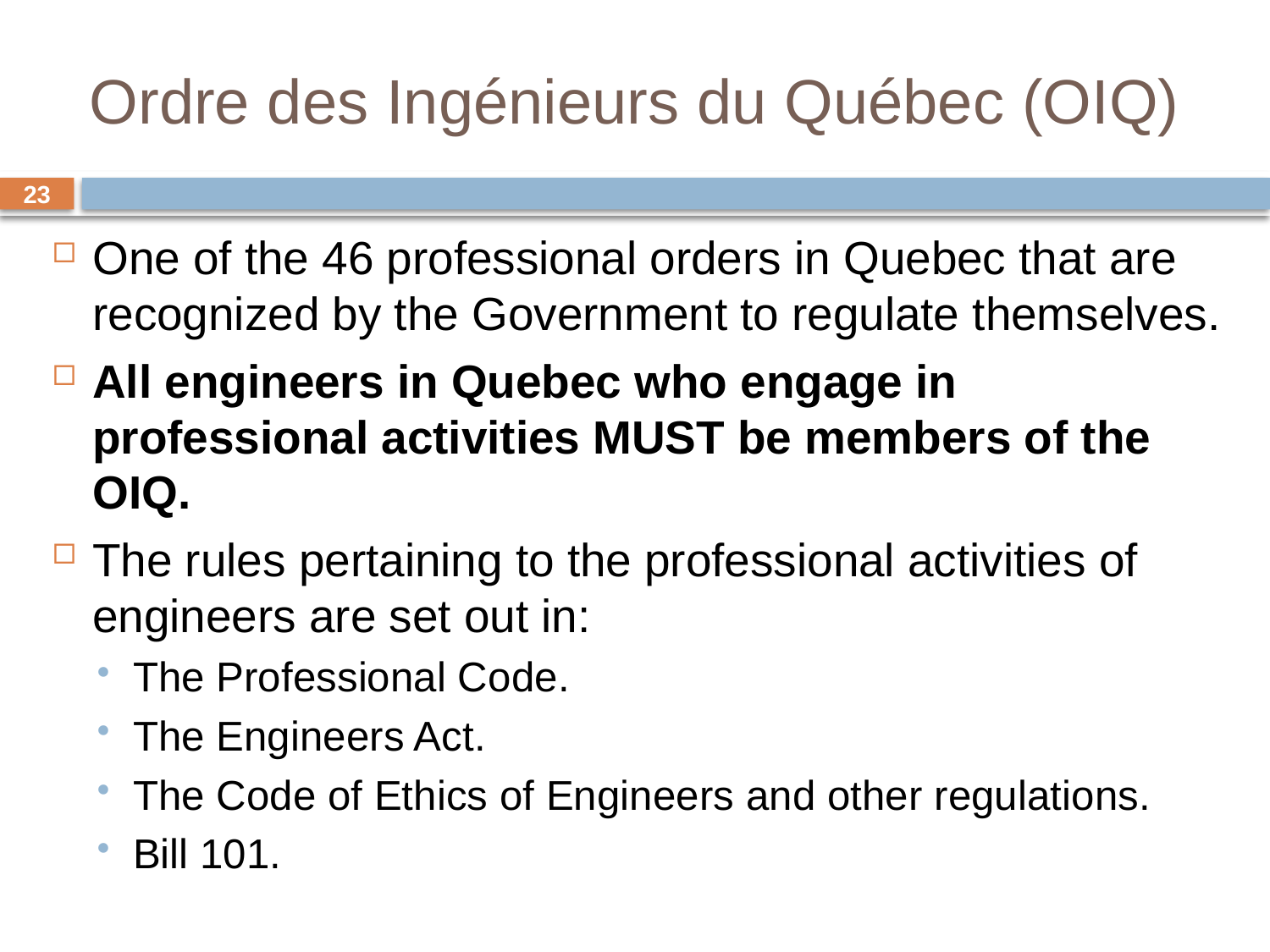

# Ordre des Ingénieurs du Québec (OIQ)
23
One of the 46 professional orders in Quebec that are recognized by the Government to regulate themselves.
All engineers in Quebec who engage in professional activities MUST be members of the OIQ.
The rules pertaining to the professional activities of engineers are set out in:
The Professional Code.
The Engineers Act.
The Code of Ethics of Engineers and other regulations.
Bill 101.